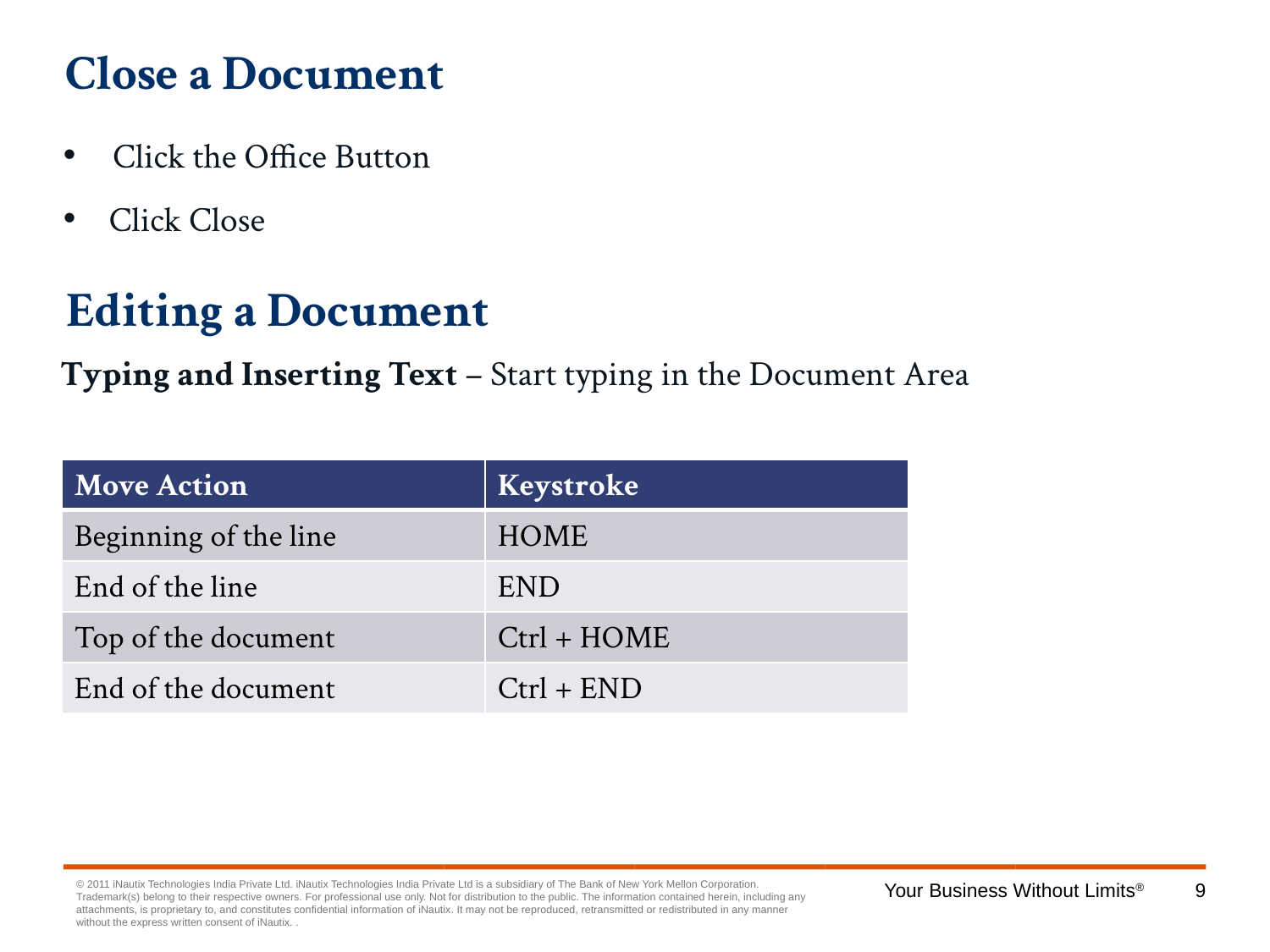

Close a Document
  Click the Office Button
  Click Close
Editing a Document
Typing and Inserting Text – Start typing in the Document Area
| Move Action | Keystroke |
| --- | --- |
| Beginning of the line | HOME |
| End of the line | END |
| Top of the document | Ctrl + HOME |
| End of the document | Ctrl + END |
9